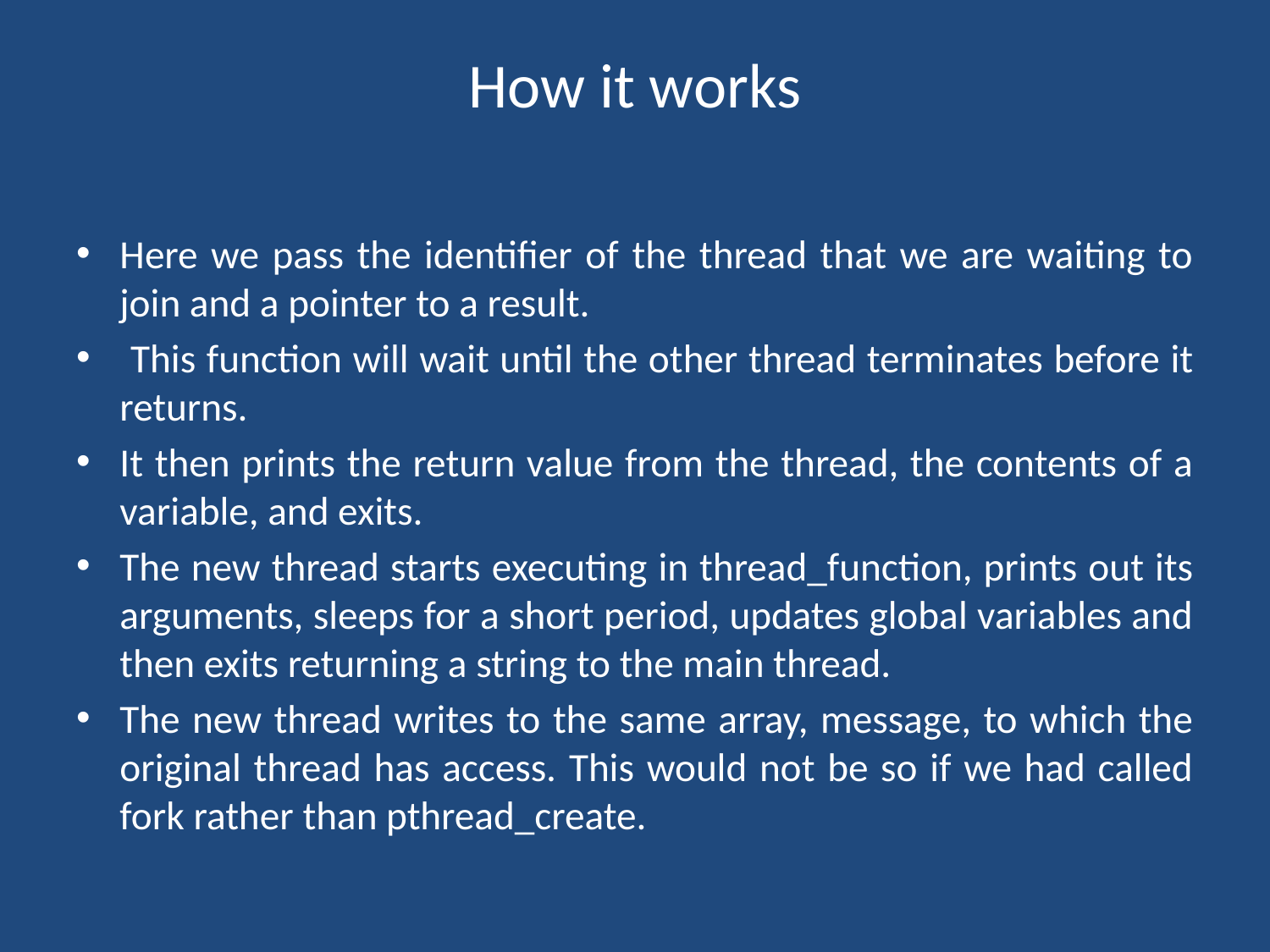

# How it works
Here we pass the identifier of the thread that we are waiting to join and a pointer to a result.
 This function will wait until the other thread terminates before it returns.
It then prints the return value from the thread, the contents of a variable, and exits.
The new thread starts executing in thread_function, prints out its arguments, sleeps for a short period, updates global variables and then exits returning a string to the main thread.
The new thread writes to the same array, message, to which the original thread has access. This would not be so if we had called fork rather than pthread_create.